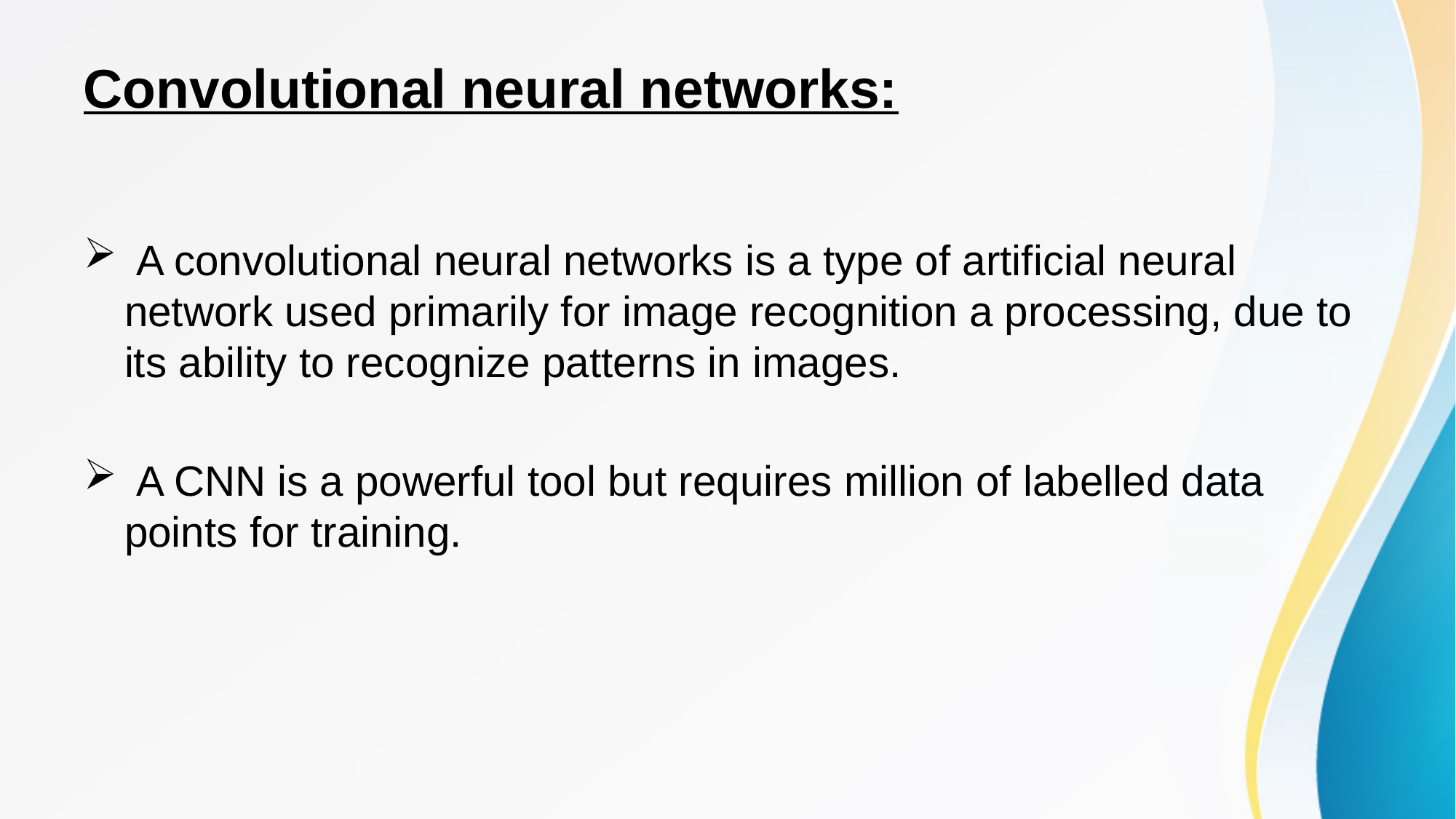

# Convolutional neural networks:
 A convolutional neural networks is a type of artificial neural network used primarily for image recognition a processing, due to its ability to recognize patterns in images.

 A CNN is a powerful tool but requires million of labelled data points for training.